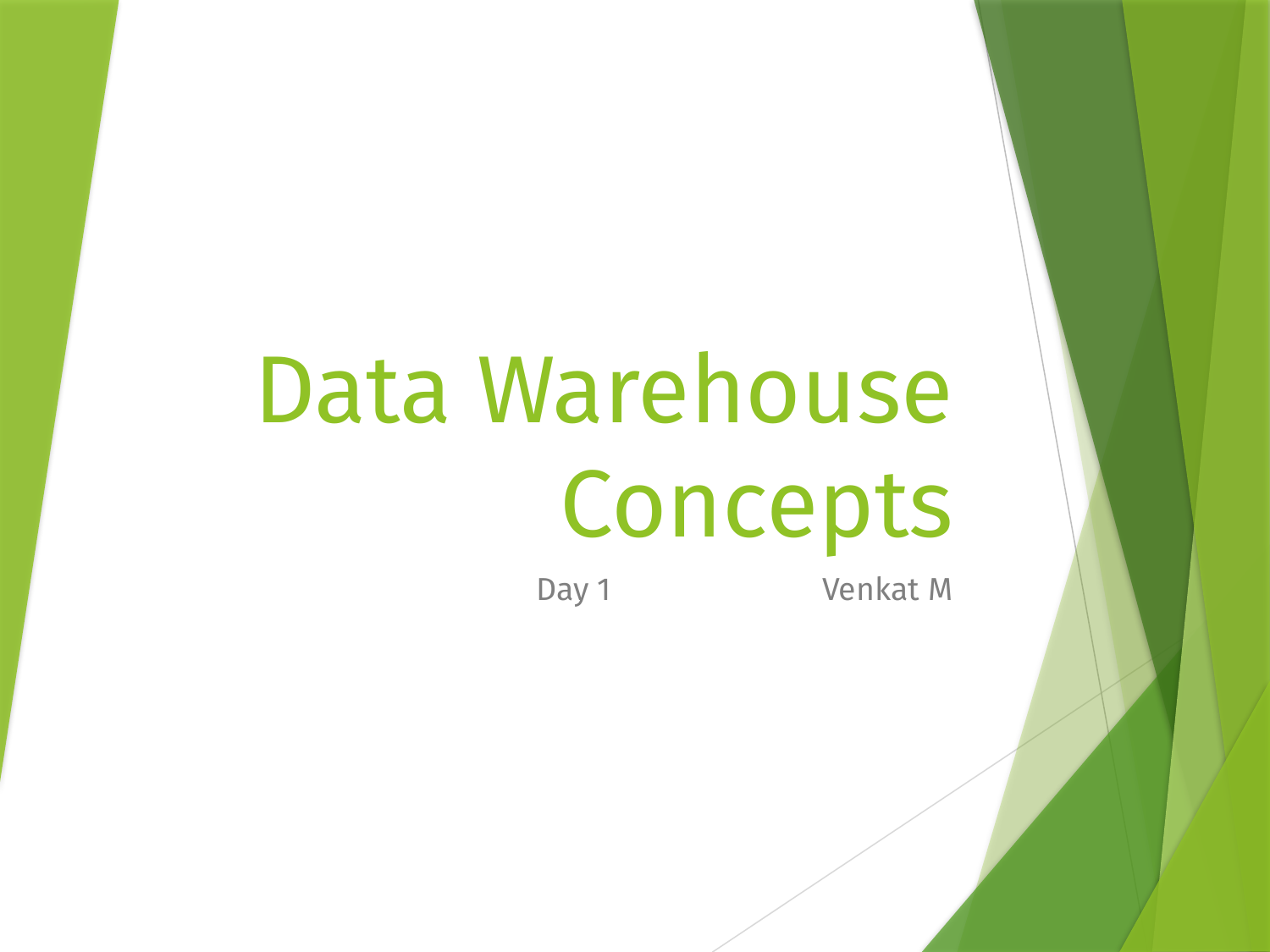

# Data Warehouse Concepts
Day 1                         Venkat M